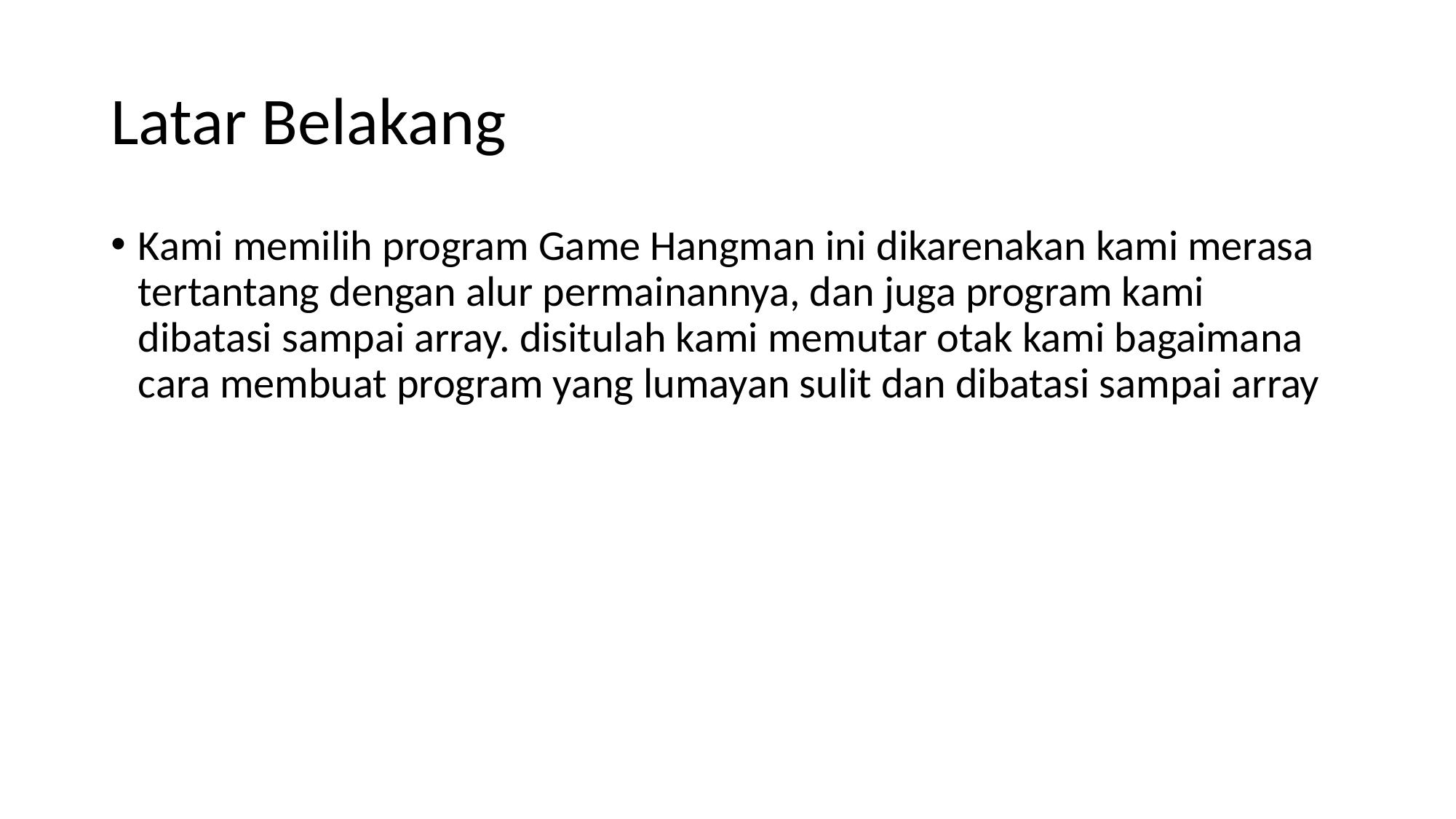

# Latar Belakang
Kami memilih program Game Hangman ini dikarenakan kami merasa tertantang dengan alur permainannya, dan juga program kami dibatasi sampai array. disitulah kami memutar otak kami bagaimana cara membuat program yang lumayan sulit dan dibatasi sampai array